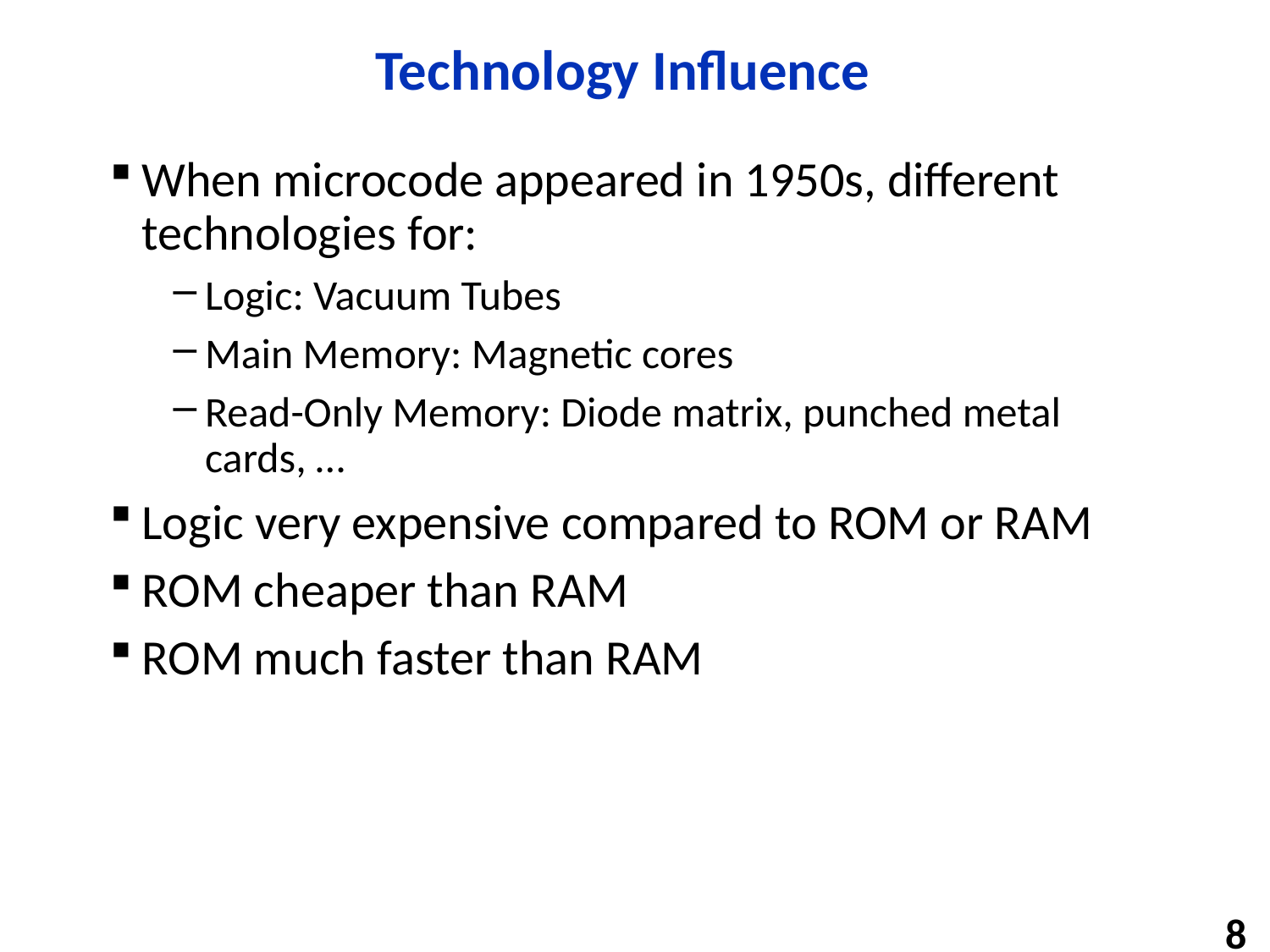

# Technology Influence
When microcode appeared in 1950s, different technologies for:
Logic: Vacuum Tubes
Main Memory: Magnetic cores
Read-Only Memory: Diode matrix, punched metal cards, …
Logic very expensive compared to ROM or RAM
ROM cheaper than RAM
ROM much faster than RAM

8